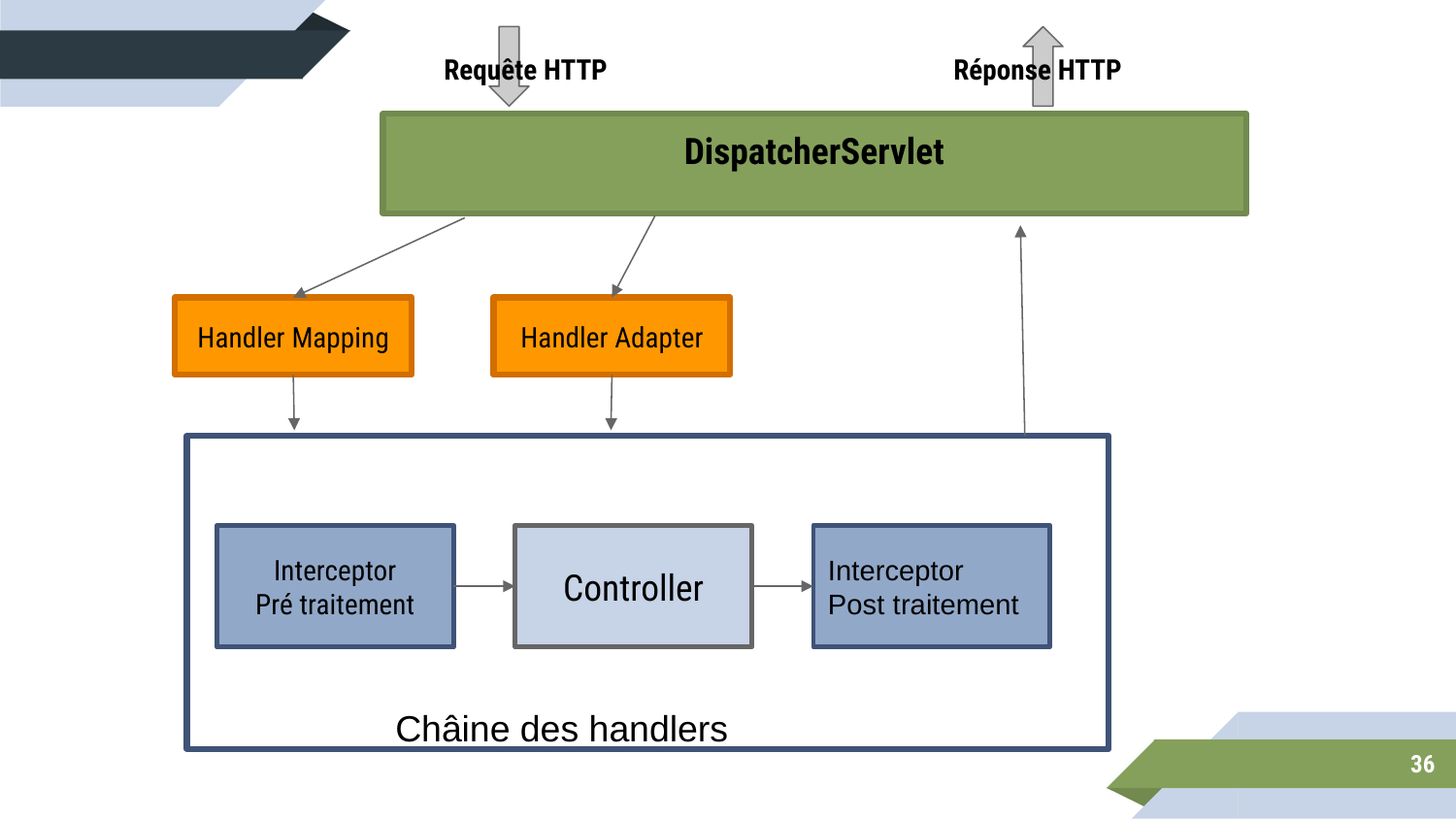

Requête HTTP
Réponse HTTP
DispatcherServlet
Handler Mapping
Handler Adapter

Interceptor
Pré traitement
Controller
Interceptor
Post traitement
Châine des handlers
36